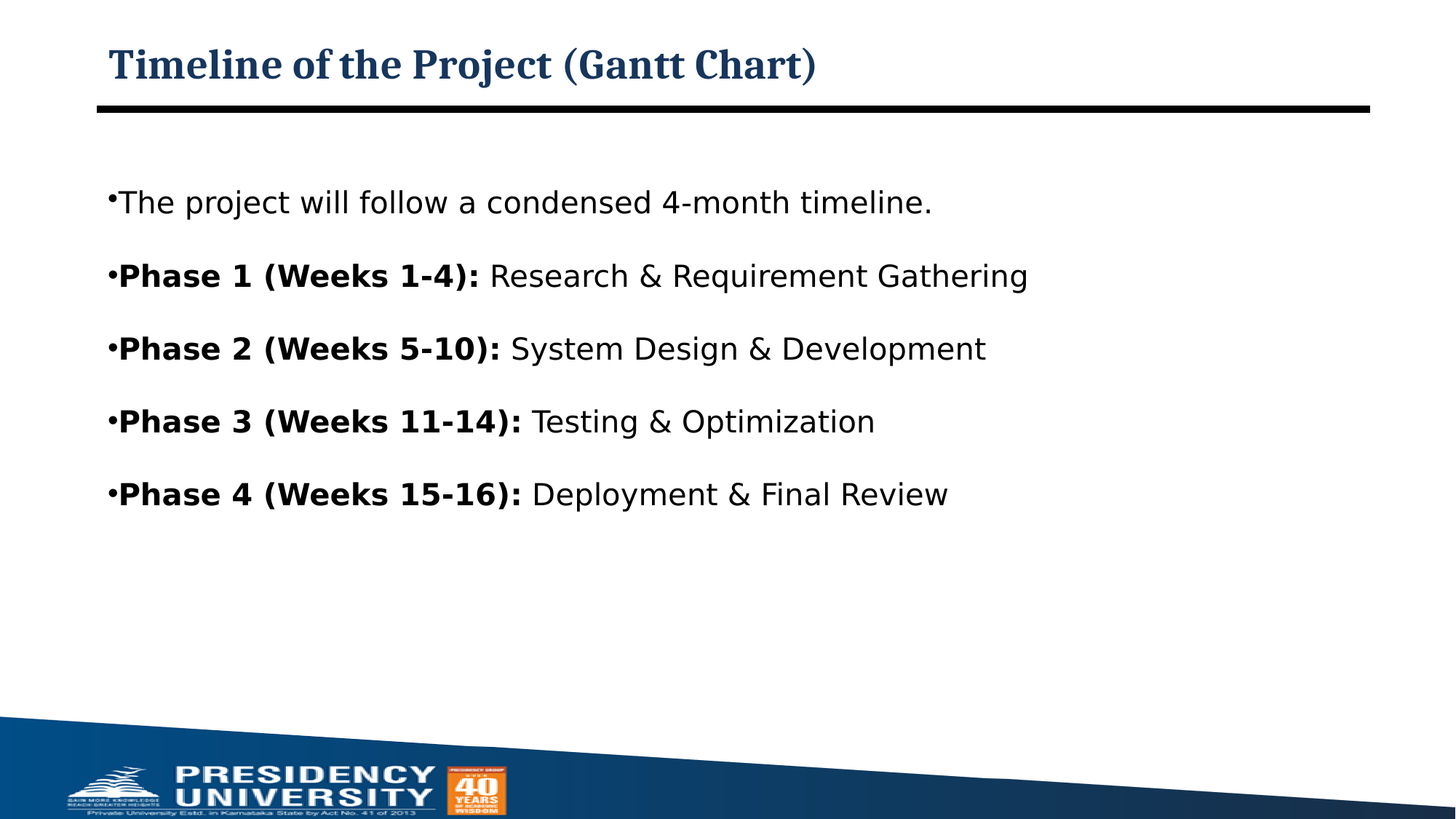

# Timeline of the Project (Gantt Chart)

The project will follow a condensed 4-month timeline.

Phase 1 (Weeks 1-4): Research & Requirement Gathering

Phase 2 (Weeks 5-10): System Design & Development

Phase 3 (Weeks 11-14): Testing & Optimization

Phase 4 (Weeks 15-16): Deployment & Final Review